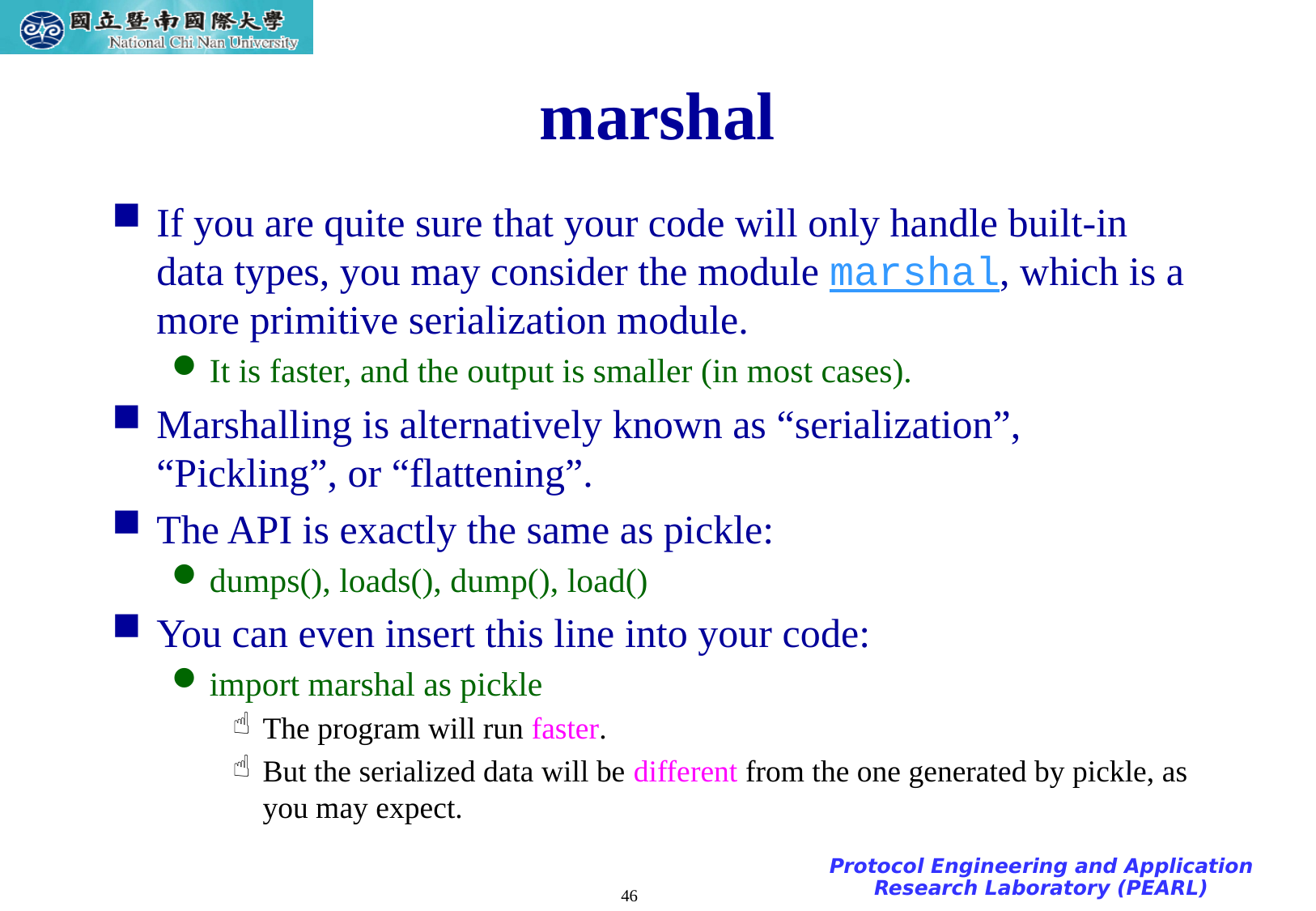

# marshal
If you are quite sure that your code will only handle built-in data types, you may consider the module marshal, which is a more primitive serialization module.
It is faster, and the output is smaller (in most cases).
Marshalling is alternatively known as “serialization”, “Pickling”, or “flattening”.
The API is exactly the same as pickle:
dumps(), loads(), dump(), load()
You can even insert this line into your code:
import marshal as pickle
The program will run faster.
But the serialized data will be different from the one generated by pickle, as you may expect.